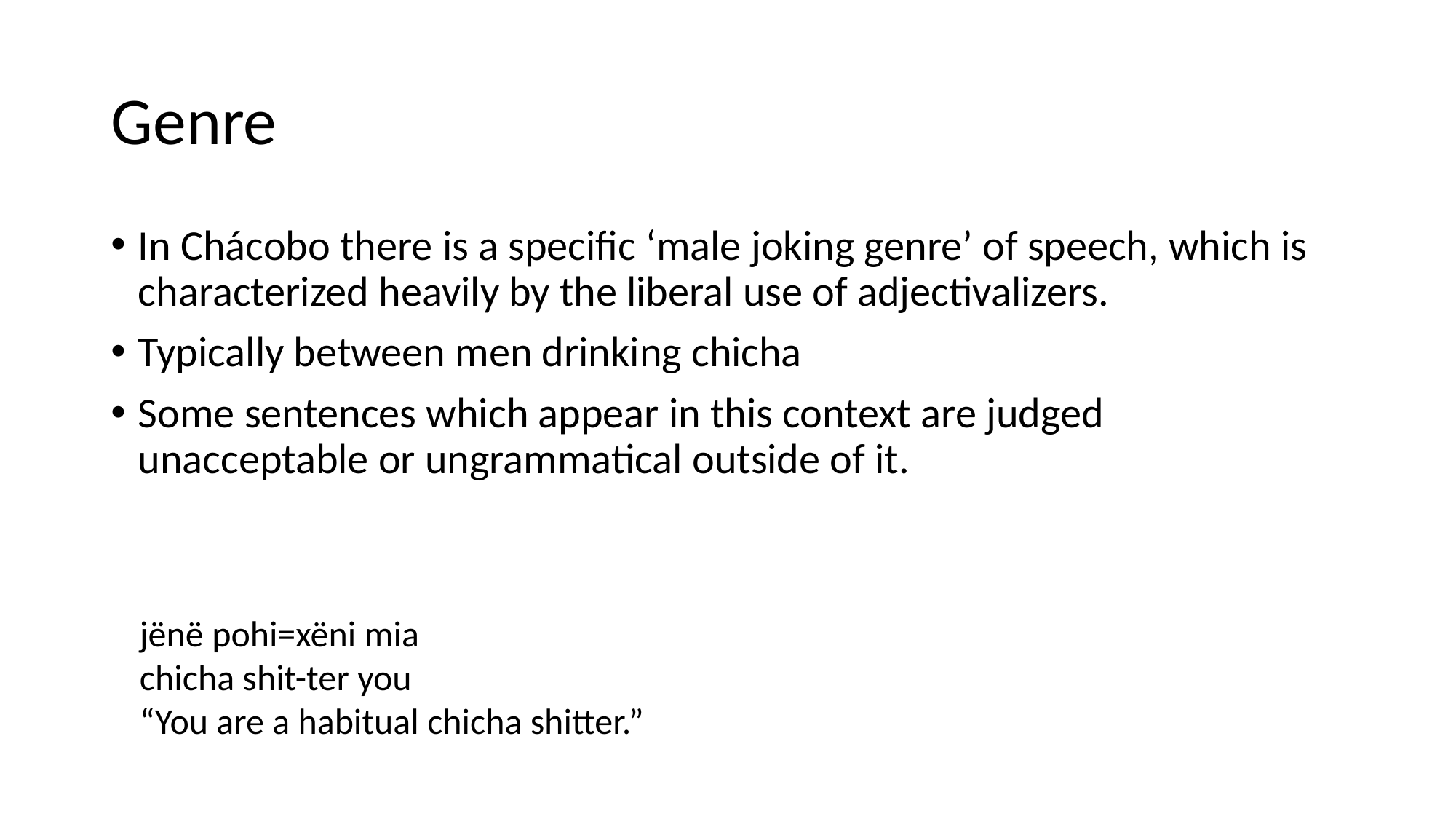

# Genre
In Chácobo there is a specific ‘male joking genre’ of speech, which is characterized heavily by the liberal use of adjectivalizers.
Typically between men drinking chicha
Some sentences which appear in this context are judged unacceptable or ungrammatical outside of it.
jënë pohi=xëni mia
chicha shit-ter you
“You are a habitual chicha shitter.”